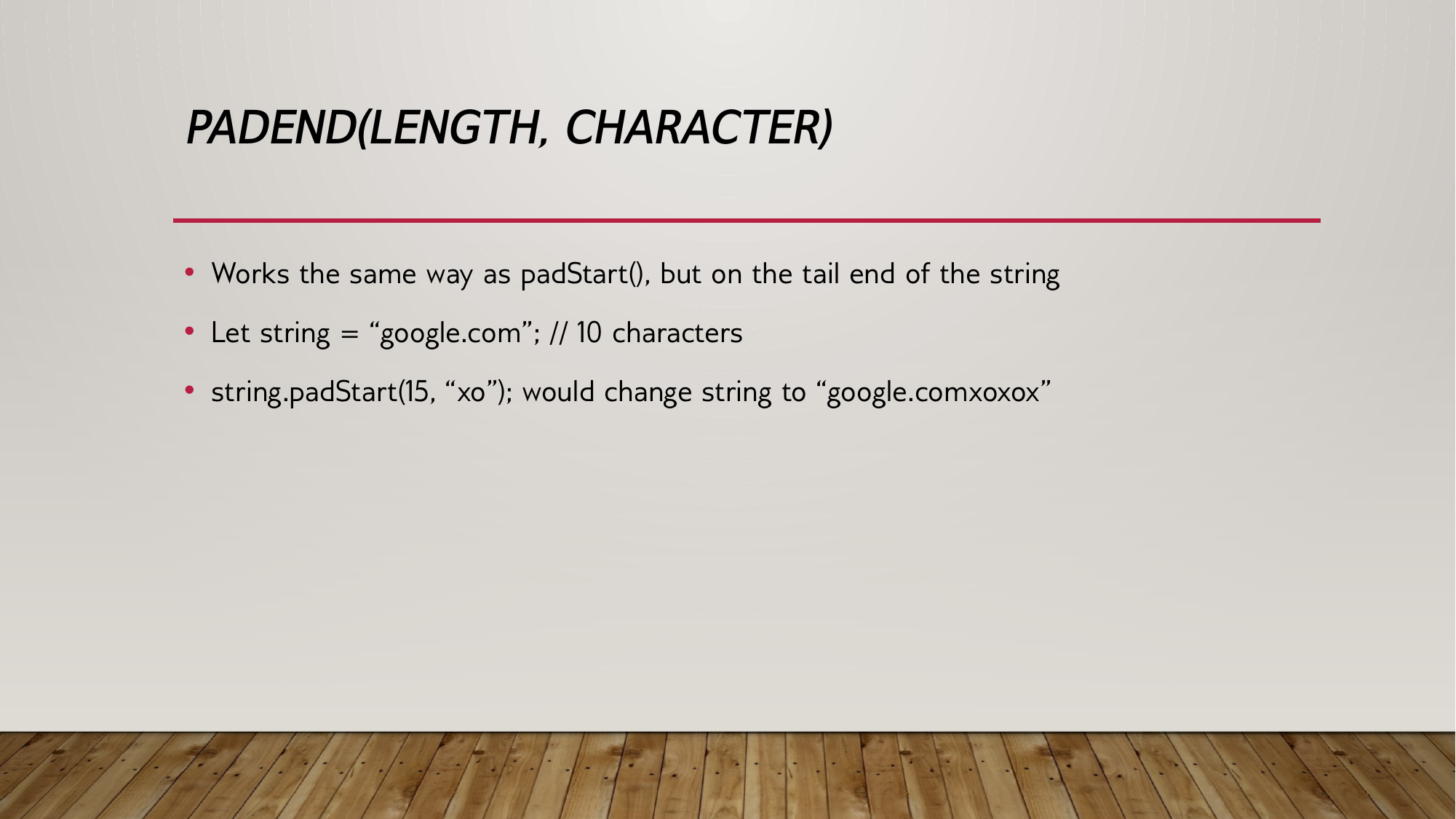

# padEnd(length, character)
Works the same way as padStart(), but on the tail end of the string
Let string = “google.com”; // 10 characters
string.padStart(15, “xo”); would change string to “google.comxoxox”